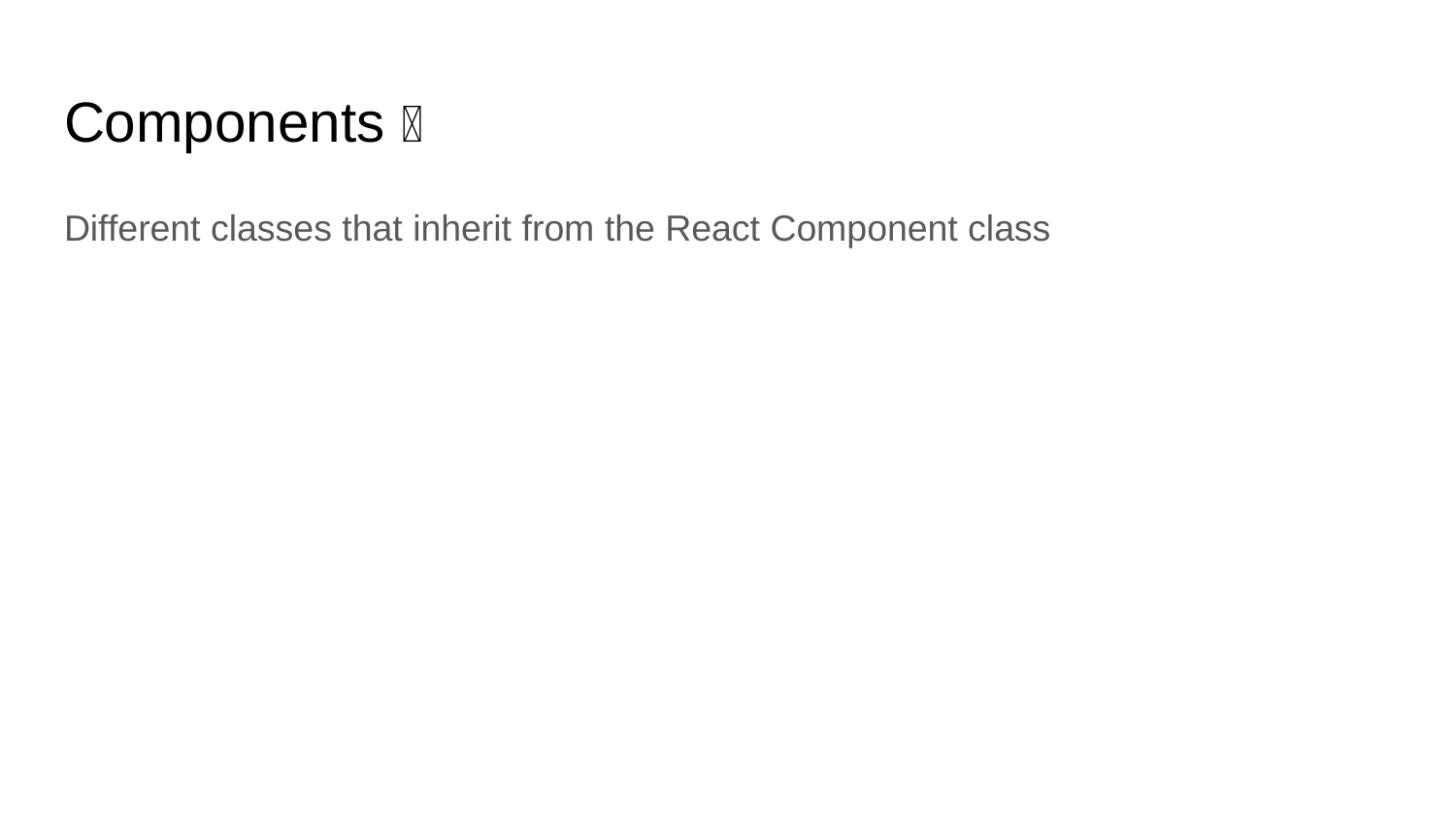

# Components 🧱
Different classes that inherit from the React Component class